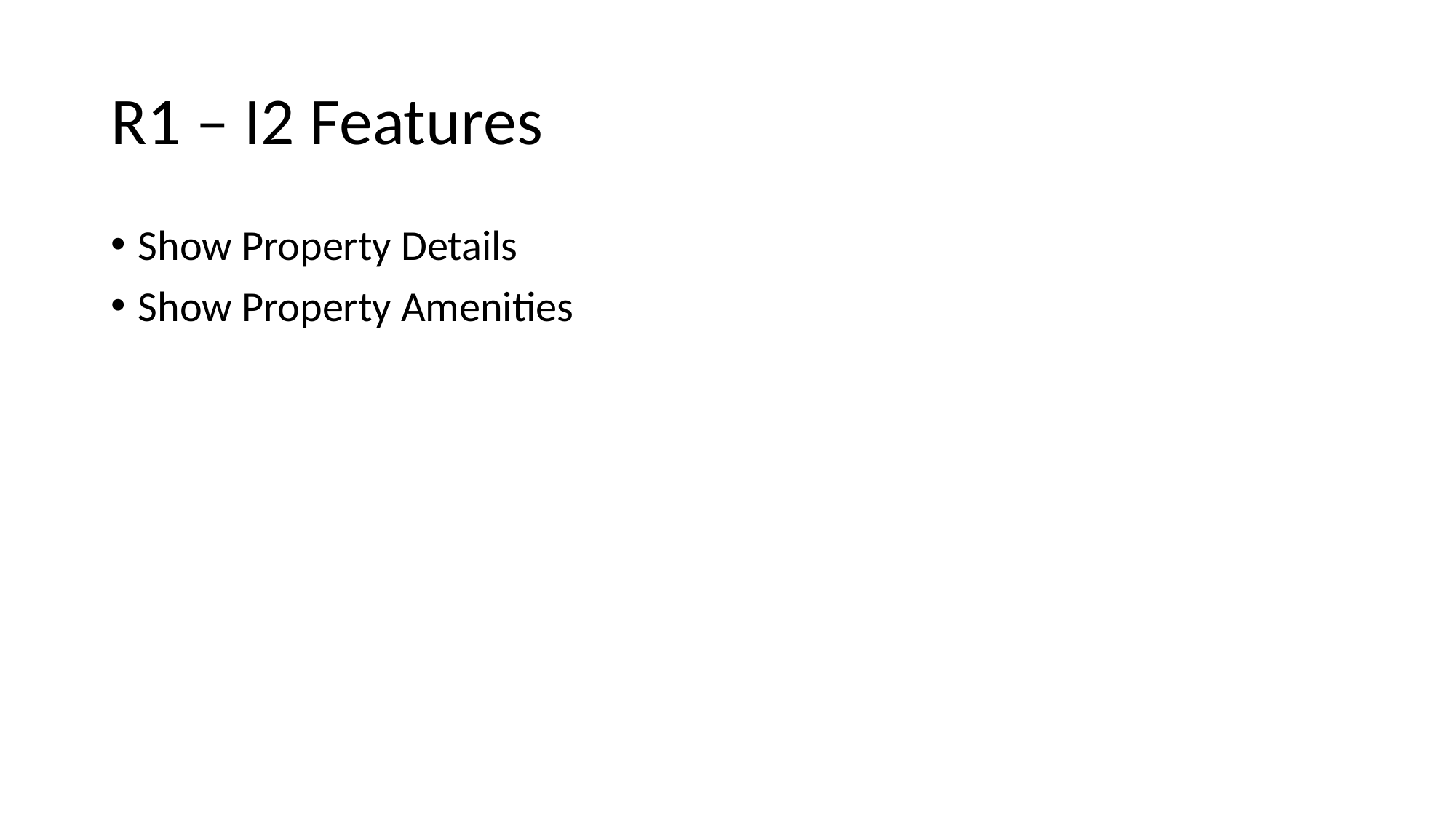

# R1 – I2 Features
Show Property Details
Show Property Amenities